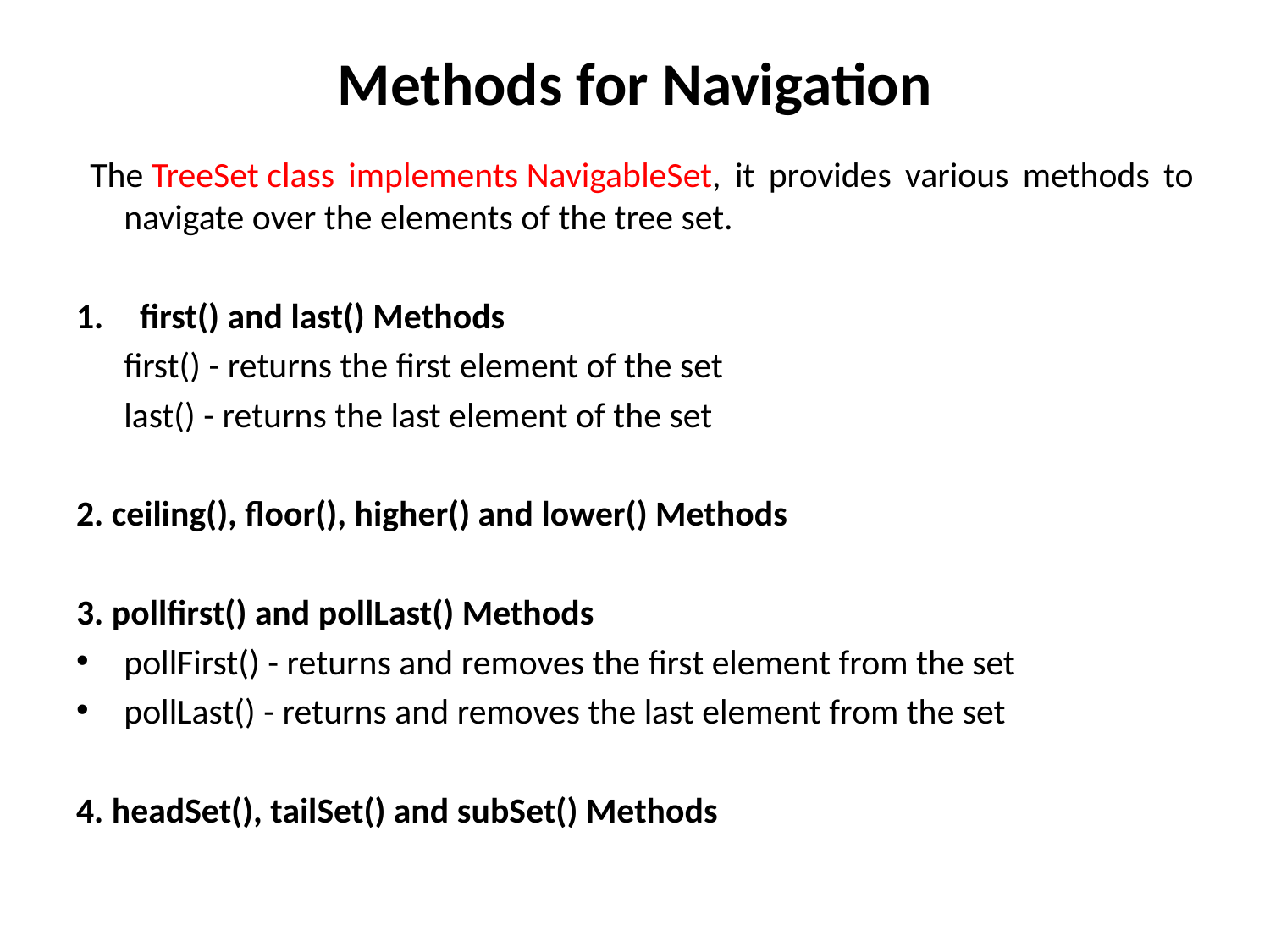

# Methods for Navigation
 The TreeSet class implements NavigableSet, it provides various methods to navigate over the elements of the tree set.

first() and last() Methods
	first() - returns the first element of the set
	last() - returns the last element of the set

2. ceiling(), floor(), higher() and lower() Methods

3. pollfirst() and pollLast() Methods
pollFirst() - returns and removes the first element from the set
pollLast() - returns and removes the last element from the set

4. headSet(), tailSet() and subSet() Methods